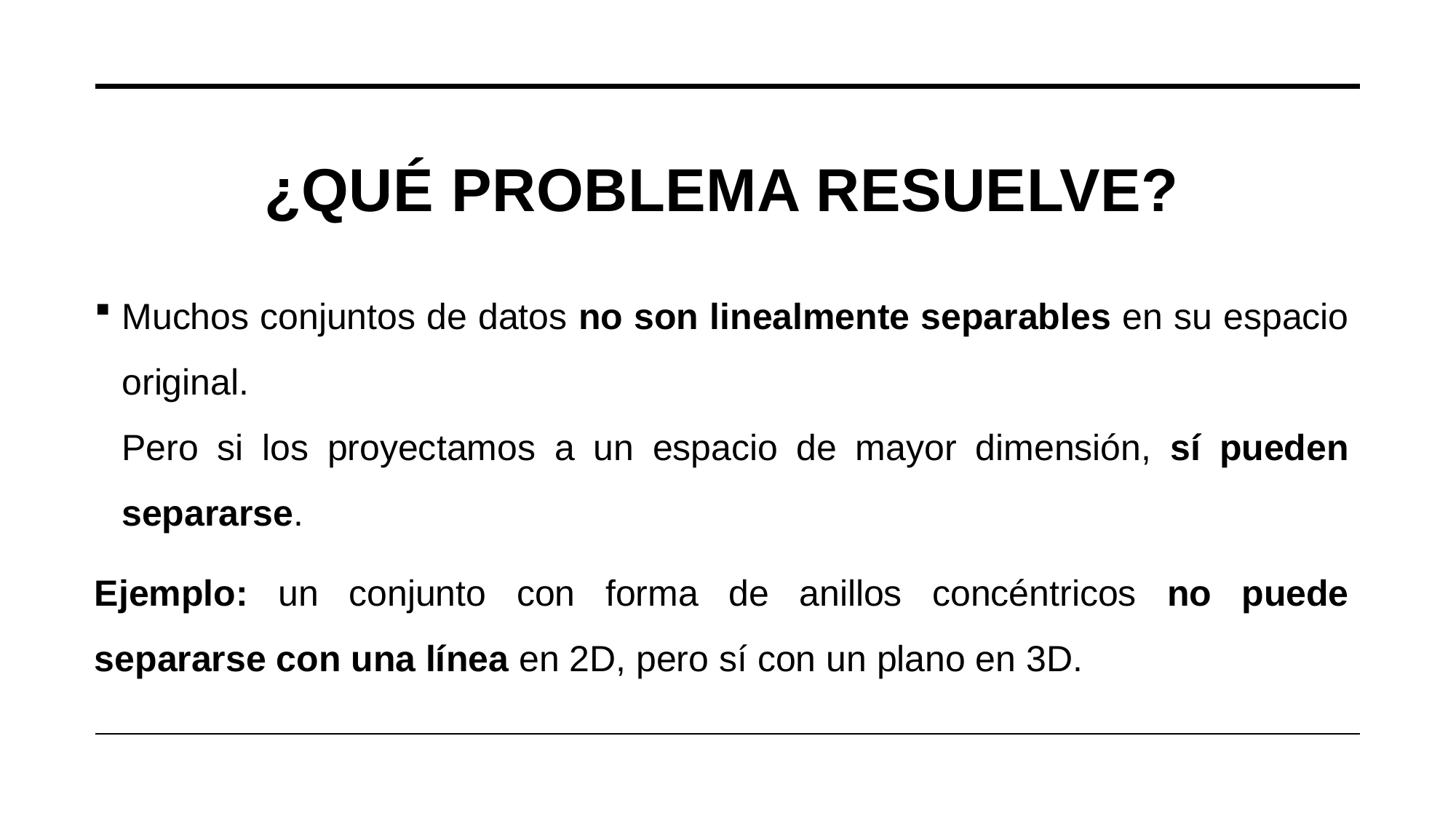

# ¿Qué problema resuelve?
Muchos conjuntos de datos no son linealmente separables en su espacio original.
Pero si los proyectamos a un espacio de mayor dimensión, sí pueden separarse.
Ejemplo: un conjunto con forma de anillos concéntricos no puede separarse con una línea en 2D, pero sí con un plano en 3D.